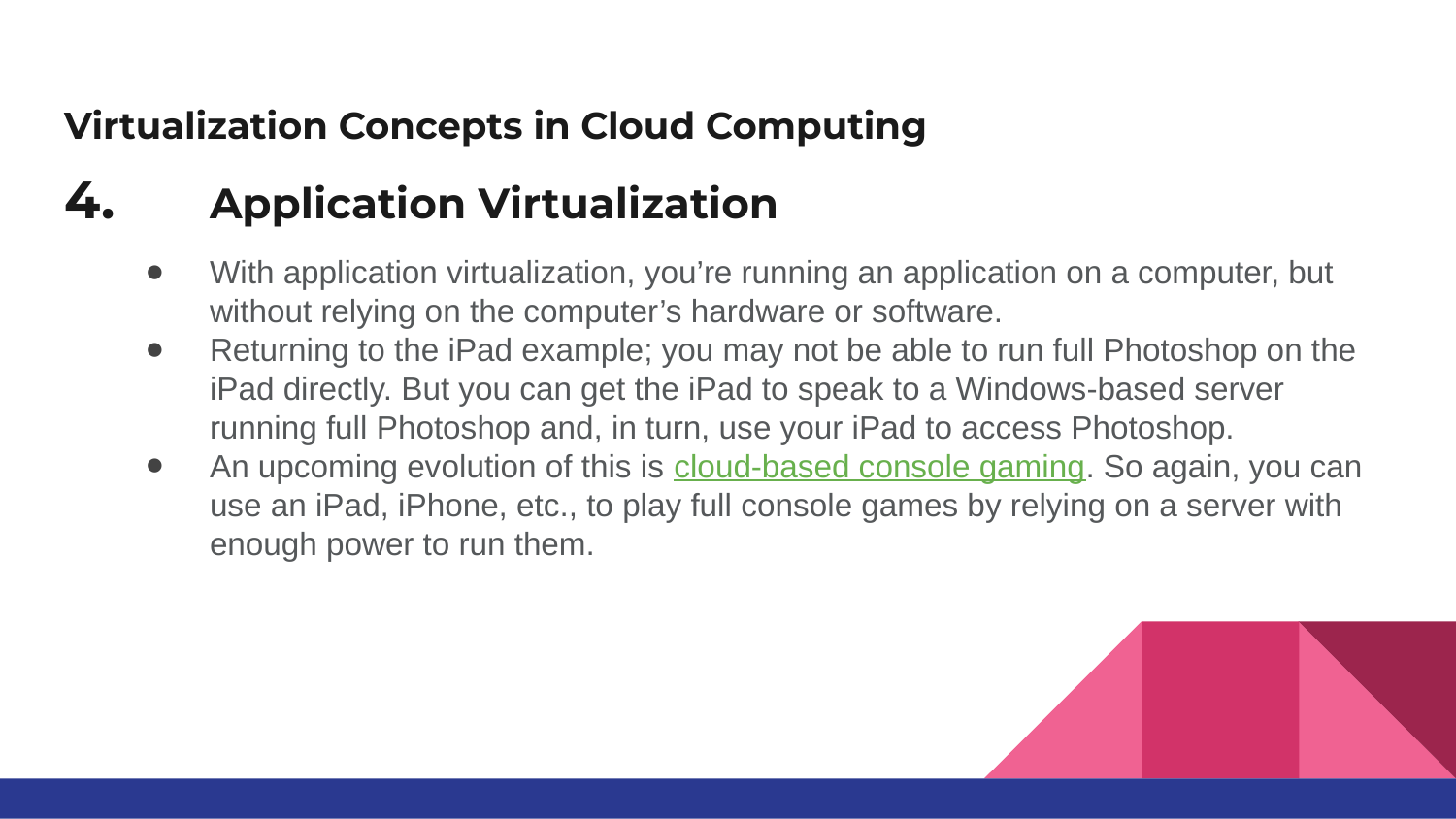

# Virtualization Concepts in Cloud Computing

4.	Application Virtualization
With application virtualization, you’re running an application on a computer, but without relying on the computer’s hardware or software.
Returning to the iPad example; you may not be able to run full Photoshop on the iPad directly. But you can get the iPad to speak to a Windows-based server running full Photoshop and, in turn, use your iPad to access Photoshop.
An upcoming evolution of this is cloud-based console gaming. So again, you can use an iPad, iPhone, etc., to play full console games by relying on a server with enough power to run them.